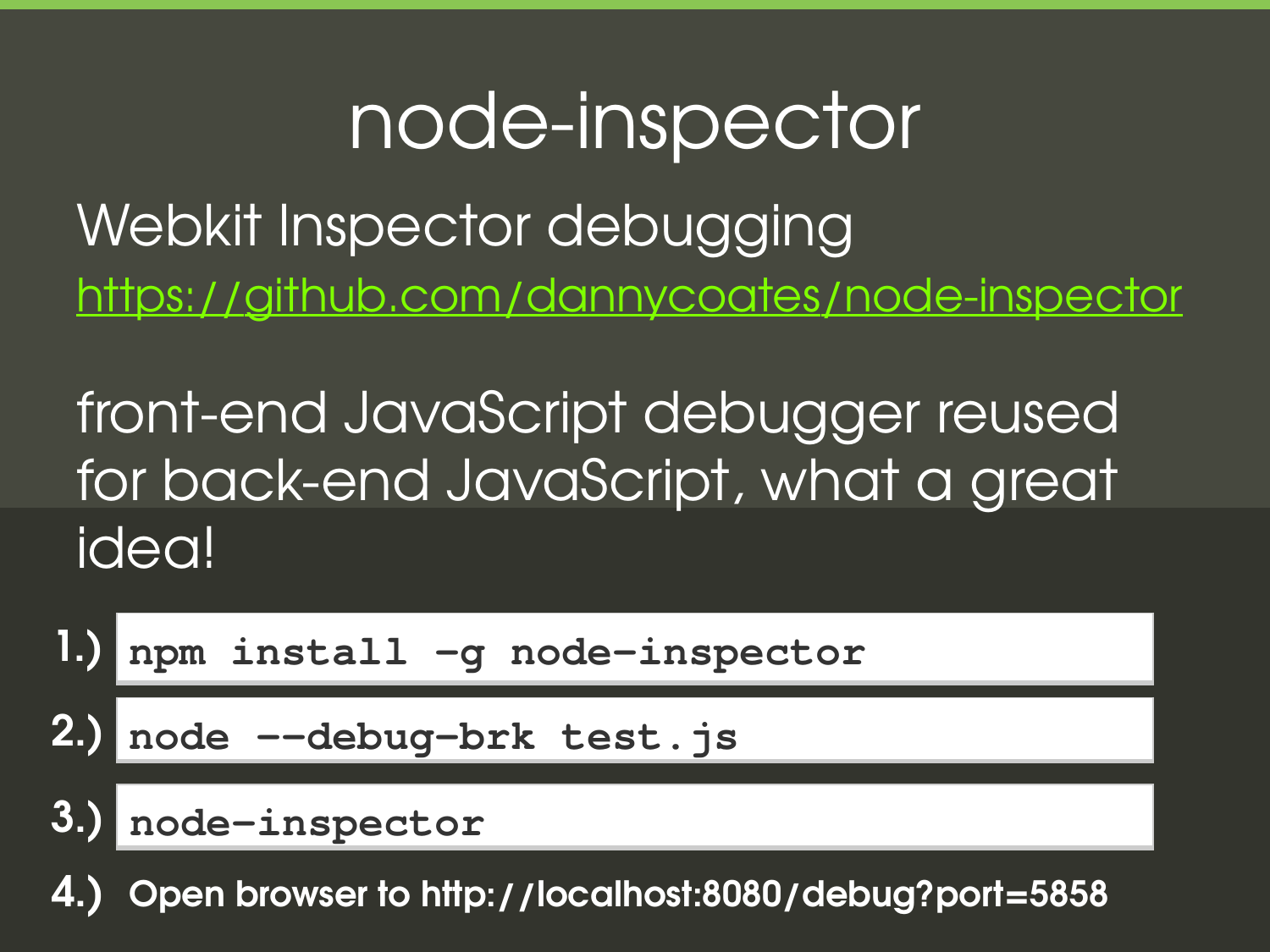

# node-inspector
Webkit Inspector debugging
https://github.com/dannycoates/node-inspector

front-end JavaScript debugger reused for back-end JavaScript, what a great idea!
1.)
| npm install –g node-inspector |
| --- |
2.)
| node --debug-brk test.js |
| --- |
3.)
| node-inspector |
| --- |
4.)  Open browser to http://localhost:8080/debug?port=5858